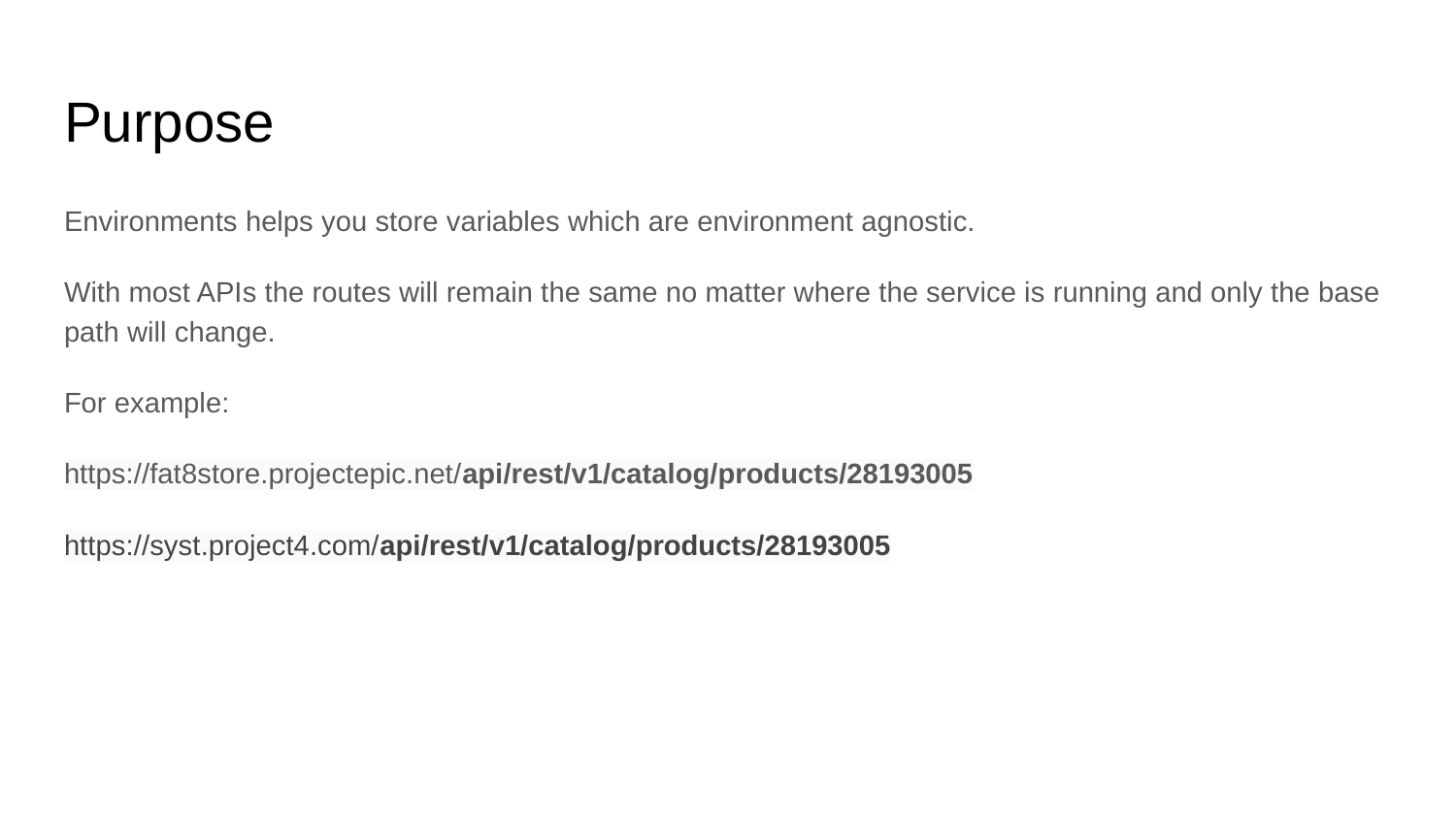

# Purpose
Environments helps you store variables which are environment agnostic.
With most APIs the routes will remain the same no matter where the service is running and only the base path will change.
For example:
https://fat8store.projectepic.net/api/rest/v1/catalog/products/28193005
https://syst.project4.com/api/rest/v1/catalog/products/28193005